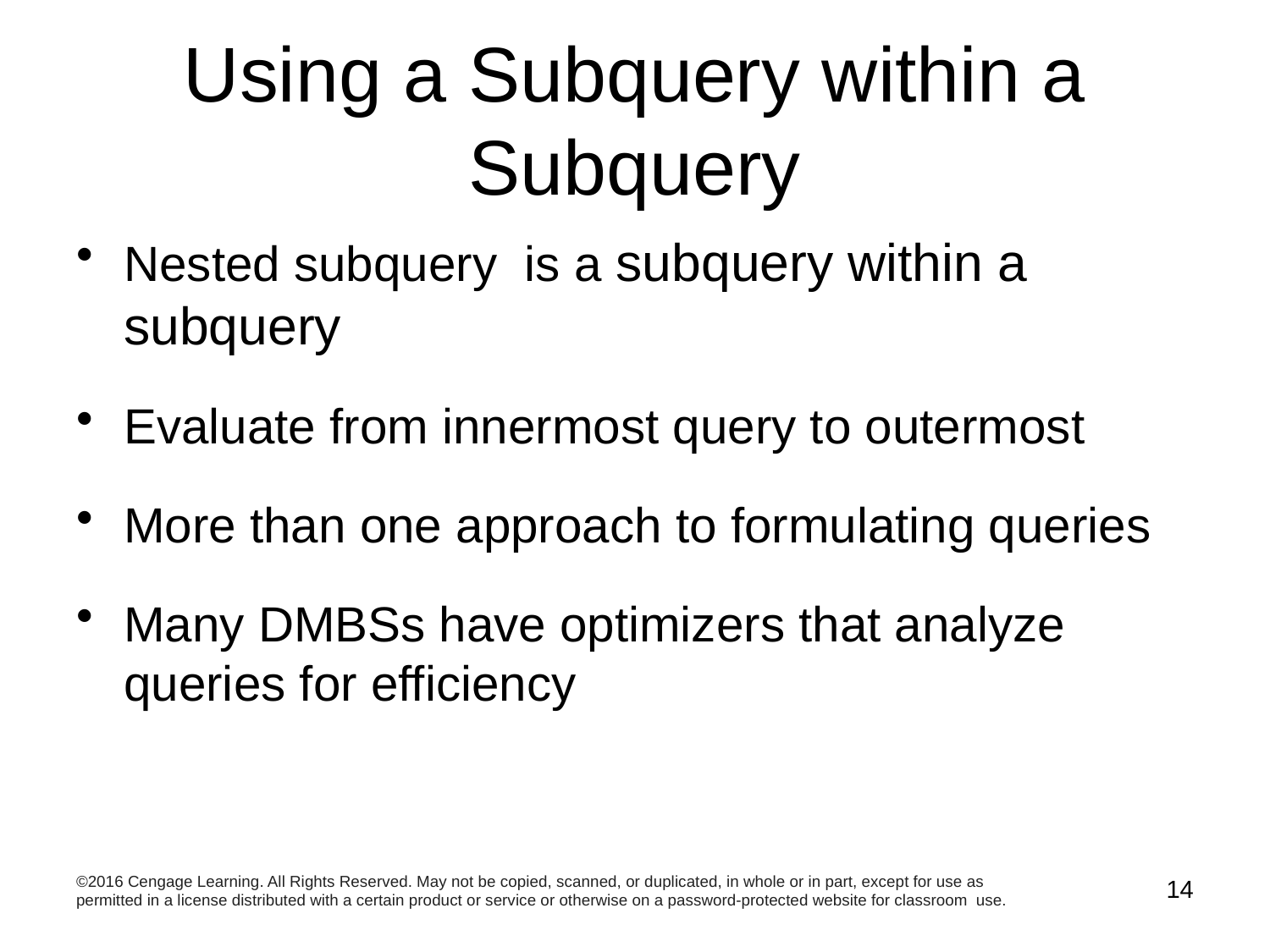

# Using a Subquery within a Subquery
Nested subquery  is a subquery within a subquery
Evaluate from innermost query to outermost
More than one approach to formulating queries
Many DMBSs have optimizers that analyze queries for efficiency
©2016 Cengage Learning. All Rights Reserved. May not be copied, scanned, or duplicated, in whole or in part, except for use as permitted in a license distributed with a certain product or service or otherwise on a password-protected website for classroom  use.
14